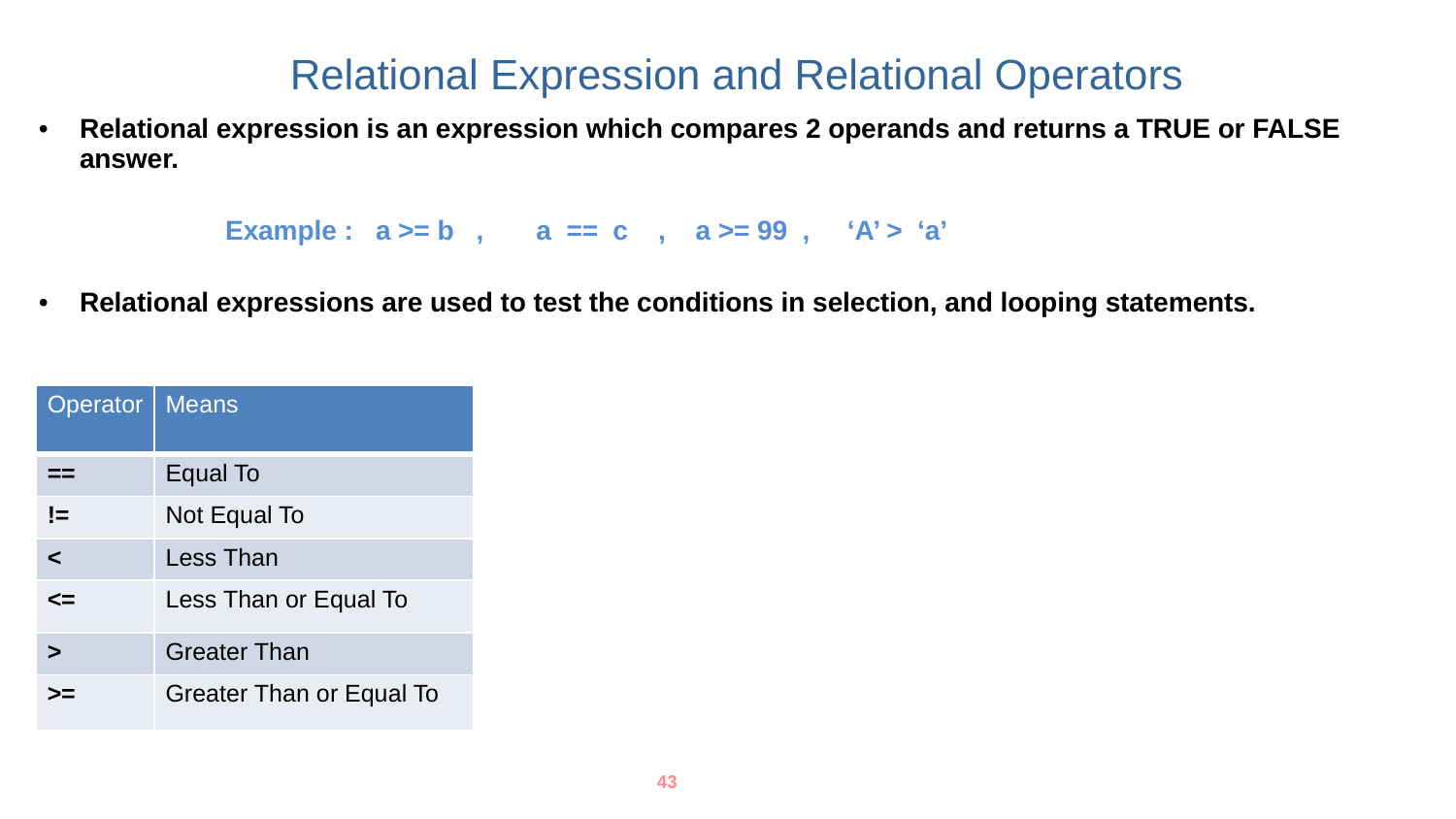

# Relational Expression and Relational Operators
Relational expression is an expression which compares 2 operands and returns a TRUE or FALSE answer.

		Example :   a >= b   ,       a  ==  c    ,    a >= 99  ,     ‘A’ >  ‘a’

Relational expressions are used to test the conditions in selection, and looping statements.

| Operator | Means |
| --- | --- |
| == | Equal To |
| != | Not Equal To |
| < | Less Than |
| <= | Less Than or Equal To |
| > | Greater Than |
| >= | Greater Than or Equal To |
43